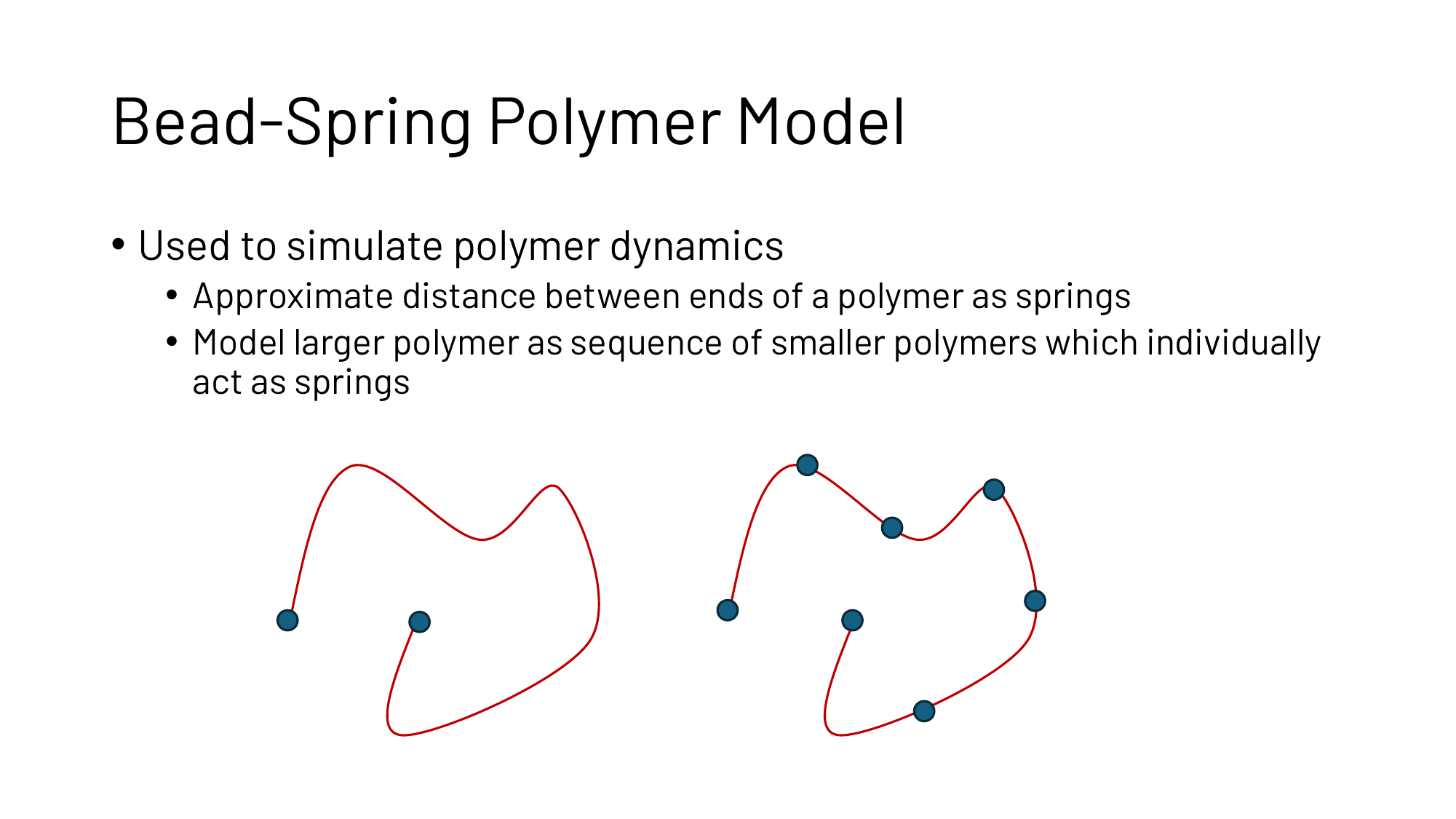

# Bead-Spring Polymer Model
Used to simulate polymer dynamics
Approximate distance between ends of a polymer as springs
Model larger polymer as sequence of smaller polymers which individually act as springs